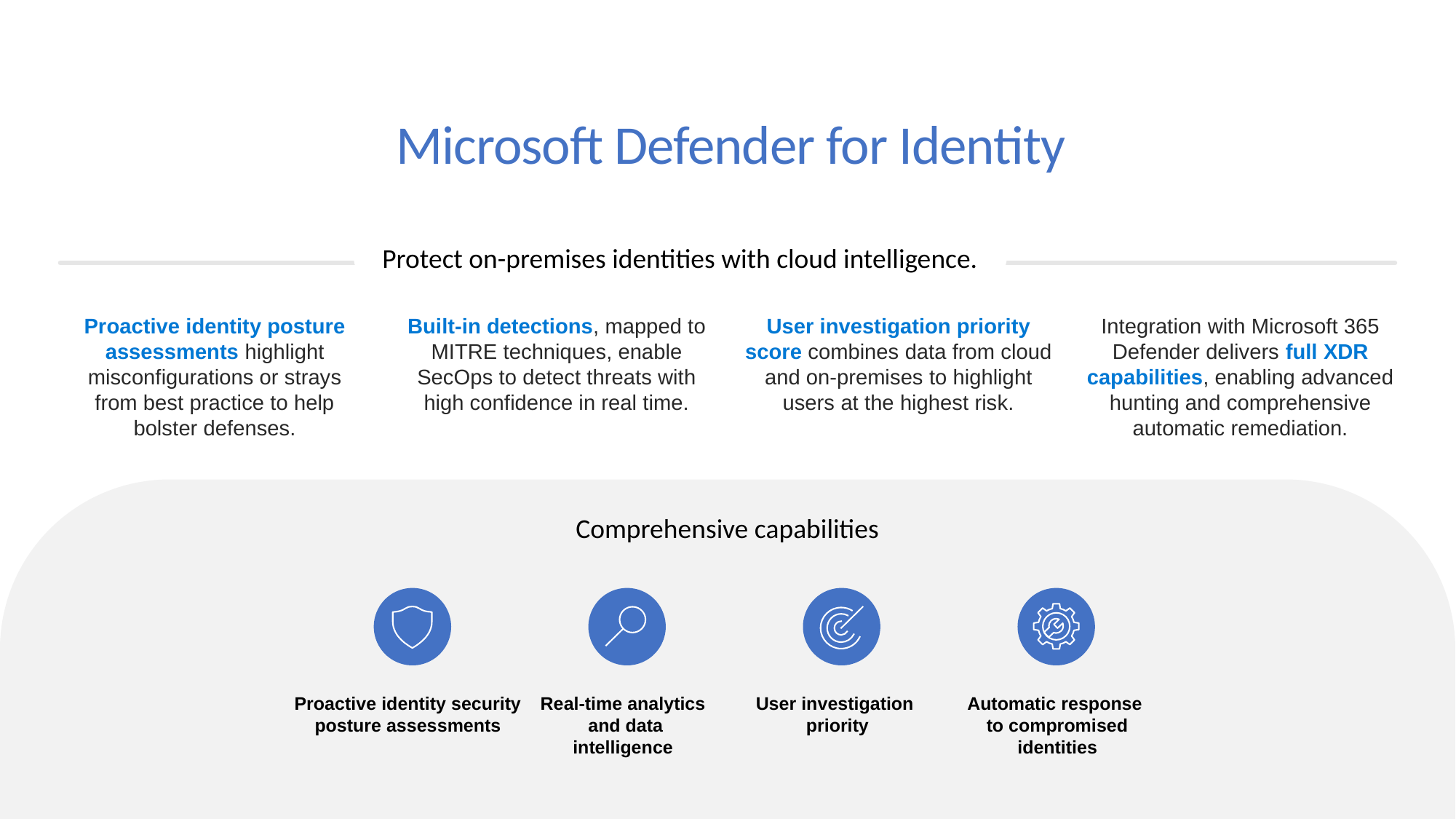

# Microsoft Defender for Identity

Microsoft Defender for Identity
Protect on-premises identities with cloud intelligence.
Proactive identity posture assessments highlight misconfigurations or strays
from best practice to help bolster defenses.

Built-in detections, mapped to MITRE techniques, enable SecOps to detect threats with high confidence in real time.

User investigation priority score combines data from cloud and on-premises to highlight users at the highest risk.

Integration with Microsoft 365 Defender delivers full XDR capabilities, enabling advanced hunting and comprehensive automatic remediation.

Comprehensive capabilities

Proactive identity security posture assessments
Real-time analytics
and data intelligence
User investigation
priority
Automatic response
to compromised identities